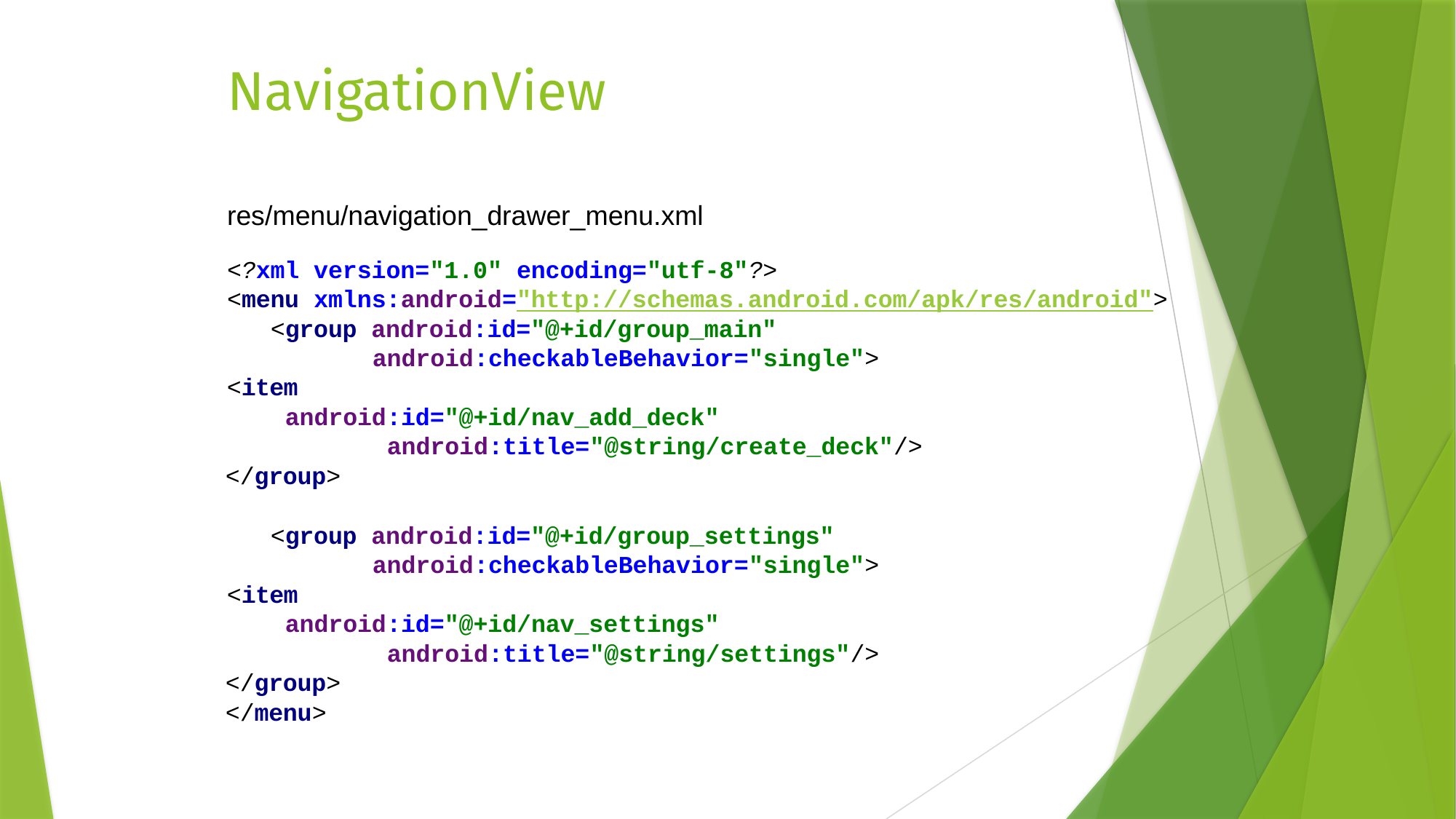

# NavigationView
res/menu/navigation_drawer_menu.xml
<?xml version="1.0" encoding="utf-8"?>
<menu xmlns:android="http://schemas.android.com/apk/res/android">
<group android:id="@+id/group_main"  android:checkableBehavior="single">
<item
android:id="@+id/nav_add_deck"  android:title="@string/create_deck"/>
</group>

<group android:id="@+id/group_settings"  android:checkableBehavior="single">
<item
android:id="@+id/nav_settings"  android:title="@string/settings"/>
</group>
</menu>